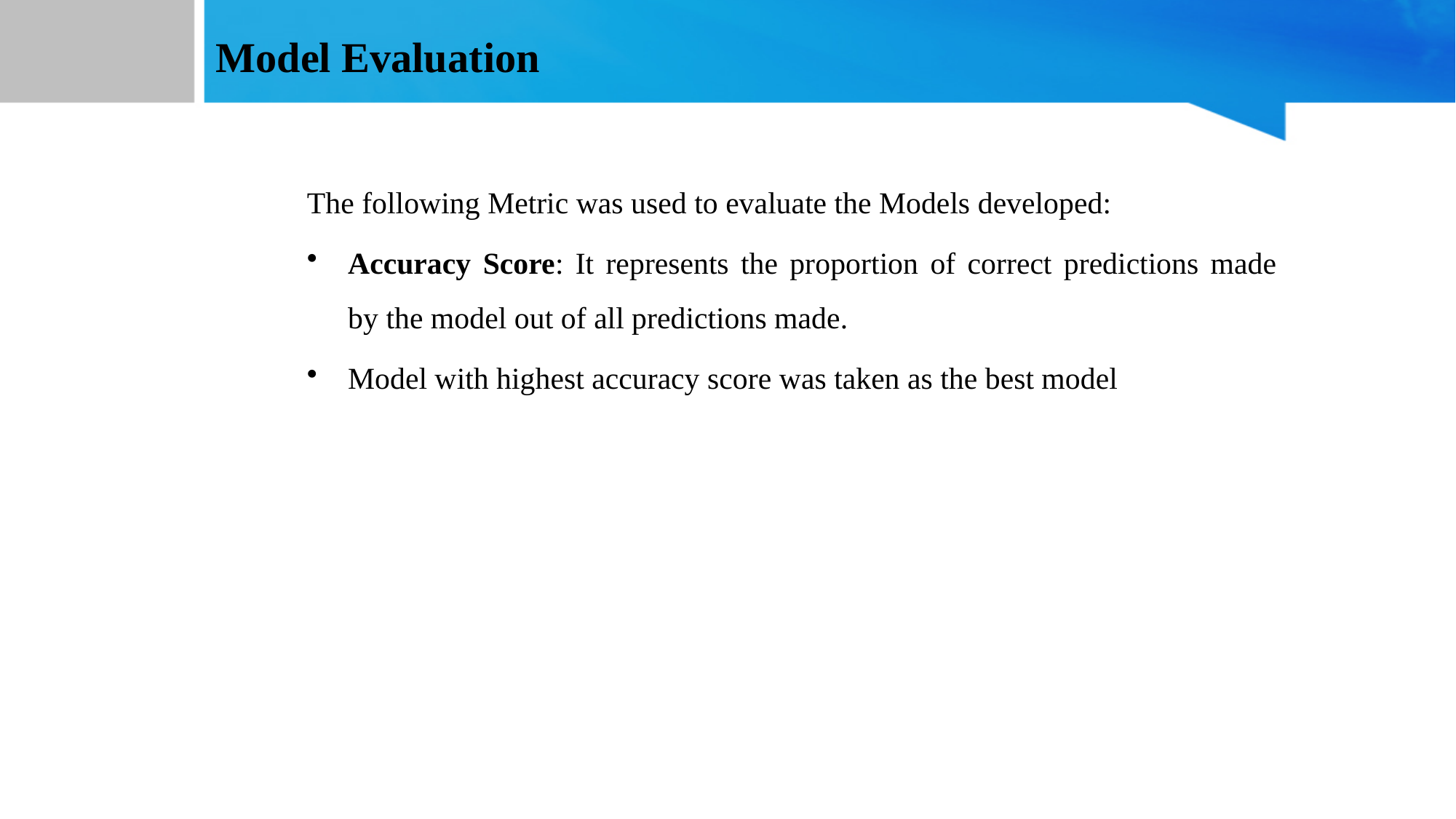

# Model Evaluation
The following Metric was used to evaluate the Models developed:
Accuracy Score: It represents the proportion of correct predictions made by the model out of all predictions made.
Model with highest accuracy score was taken as the best model